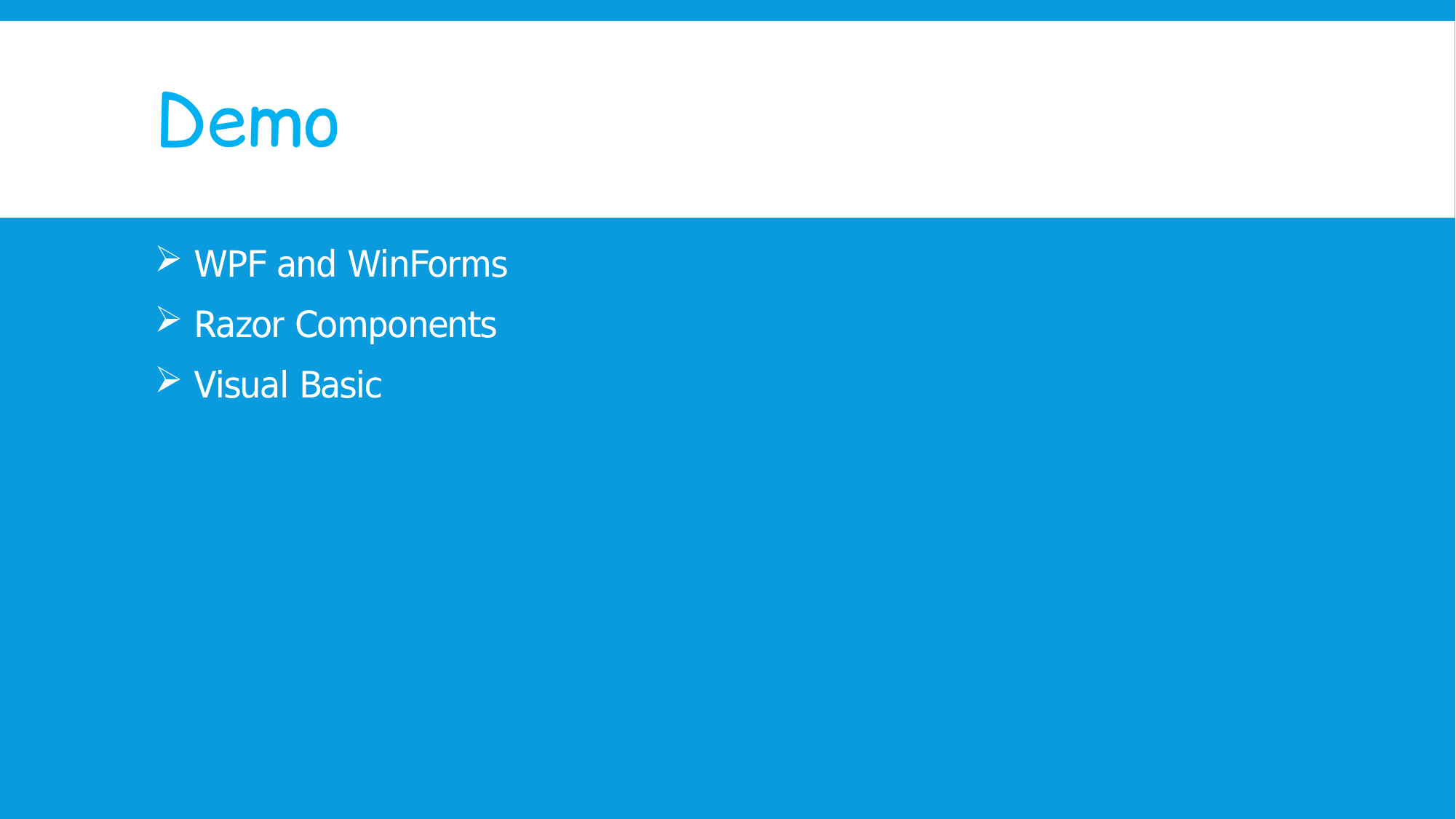

# Demo
 WPF and WinForms
 Razor Components
 Visual Basic